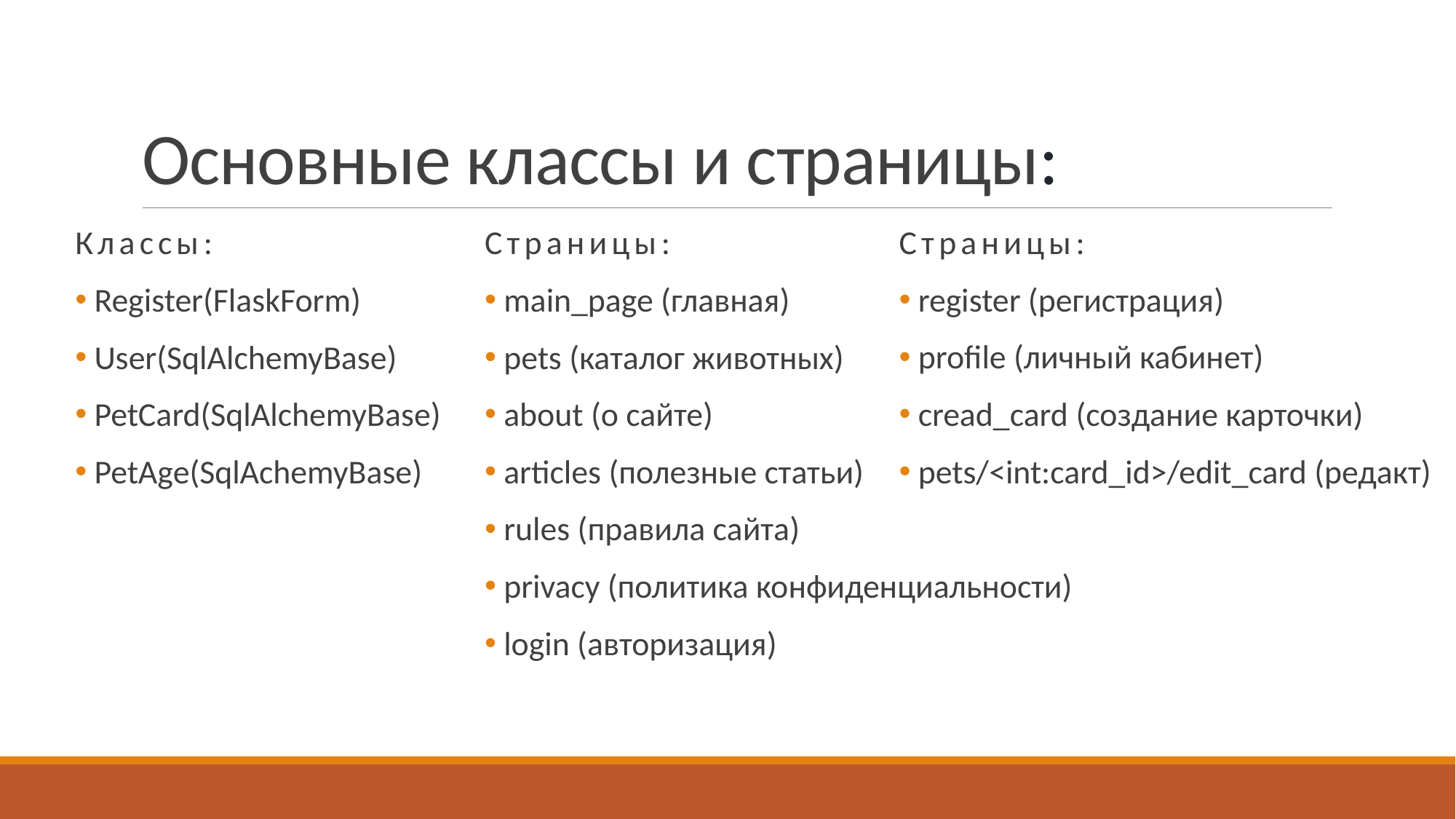

# Основные классы и страницы:
Классы:
 Register(FlaskForm)
 User(SqlAlchemyBase)
 PetCard(SqlAlchemyBase)
 PetAge(SqlAchemyBase)
Страницы:
 main_page (главная)
 pets (каталог животных)
 about (о сайте)
 articles (полезные статьи)
 rules (правила сайта)
 privacy (политика конфиденциальности)
 login (авторизация)

Страницы:
 register (регистрация)
 profile (личный кабинет)
 cread_card (создание карточки)
 pets/<int:card_id>/edit_card (редакт)